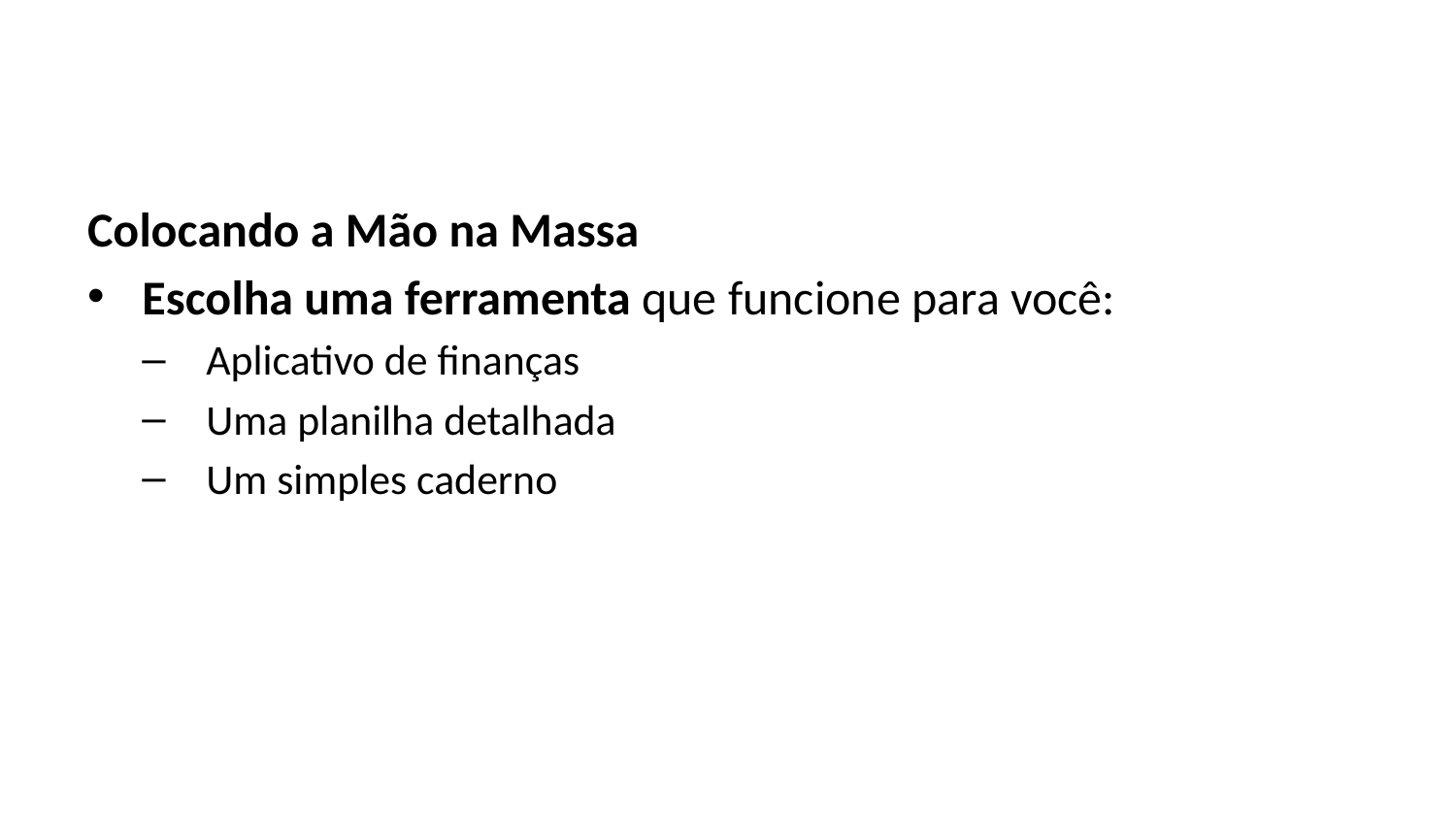

Colocando a Mão na Massa
Escolha uma ferramenta que funcione para você:
 Aplicativo de finanças
 Uma planilha detalhada
 Um simples caderno